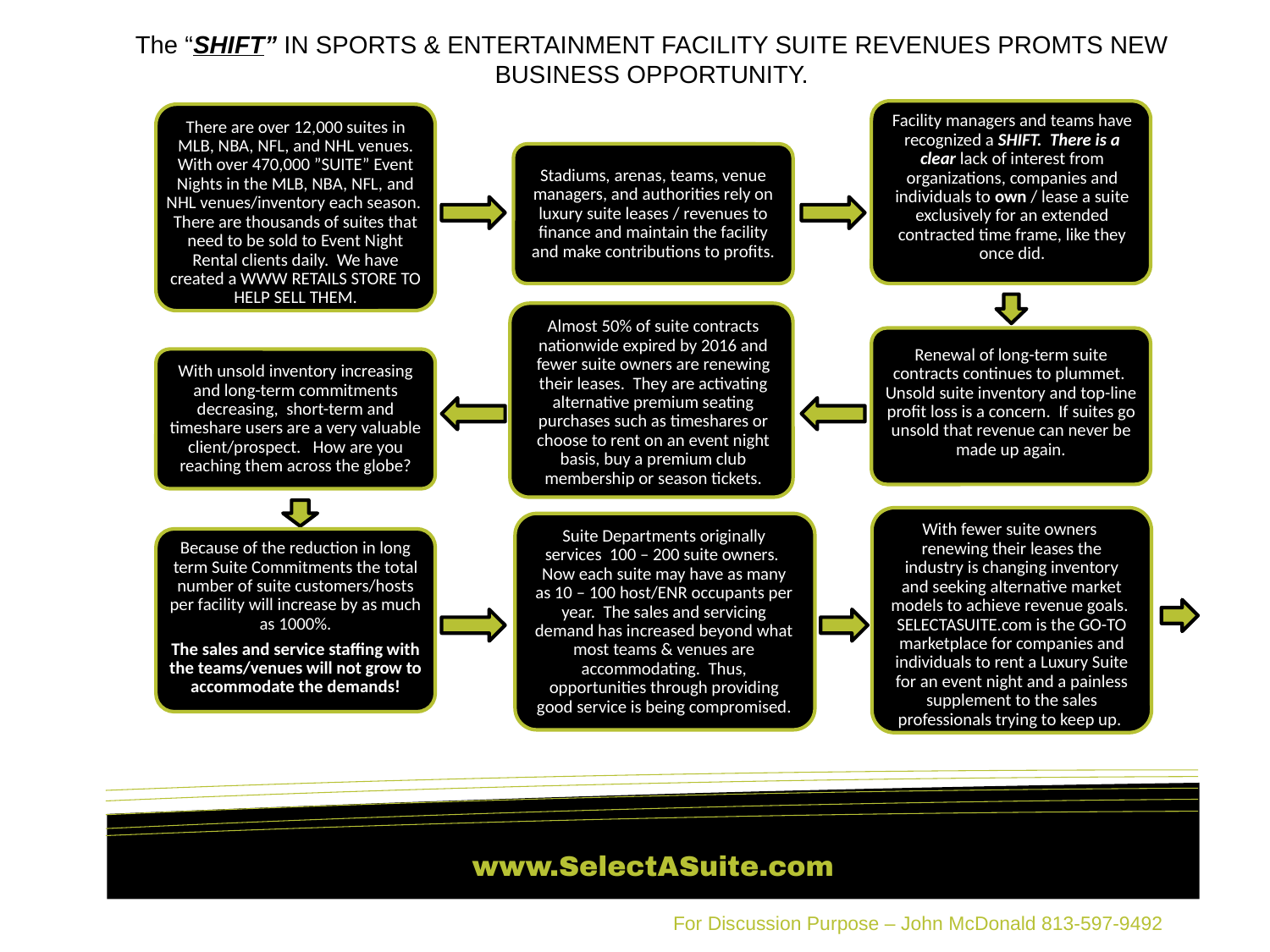

The “SHIFT” IN SPORTS & ENTERTAINMENT FACILITY SUITE REVENUES PROMTS NEW BUSINESS OPPORTUNITY.

There are over 12,000 suites in MLB, NBA, NFL, and NHL venues. With over 470,000 ”SUITE” Event Nights in the MLB, NBA, NFL, and NHL venues/inventory each season.  There are thousands of suites that need to be sold to Event Night Rental clients daily.  We have created a WWW RETAILS STORE TO HELP SELL THEM.
 .

Stadiums, arenas, teams, venue managers, and authorities rely on luxury suite leases / revenues to finance and maintain the facility and make contributions to profits.

Almost 50% of suite contracts nationwide expired by 2016 and fewer suite owners are renewing their leases.  They are activating alternative premium seating purchases such as timeshares or choose to rent on an event night basis, buy a premium club membership or season tickets.

Renewal of long-term suite contracts continues to plummet.  Unsold suite inventory and top-line profit loss is a concern.  If suites go unsold that revenue can never be made up again.

With unsold inventory increasing and long-term commitments decreasing,  short-term and timeshare users are a very valuable client/prospect.   How are you reaching them across the globe?

Suite Departments originally services  100 – 200 suite owners.  Now each suite may have as many as 10 – 100 host/ENR occupants per year.  The sales and servicing demand has increased beyond what most teams & venues are accommodating.  Thus, opportunities through providing good service is being compromised.

Because of the reduction in long term Suite Commitments the total number of suite customers/hosts per facility will increase by as much as 1000%.
The sales and service staffing with the teams/venues will not grow to accommodate the demands!

www.SelectASuite.com
Facility managers and teams have recognized a SHIFT.  There is a clear lack of interest from organizations, companies and individuals to own / lease a suite exclusively for an extended contracted time frame, like they once did.
With fewer suite owners  renewing their leases the industry is changing inventory and seeking alternative market models to achieve revenue goals.  SELECTASUITE.com is the GO-TO marketplace for companies and individuals to rent a Luxury Suite for an event night and a painless supplement to the sales professionals trying to keep up.

For Discussion Purpose – John McDonald 813-597-9492